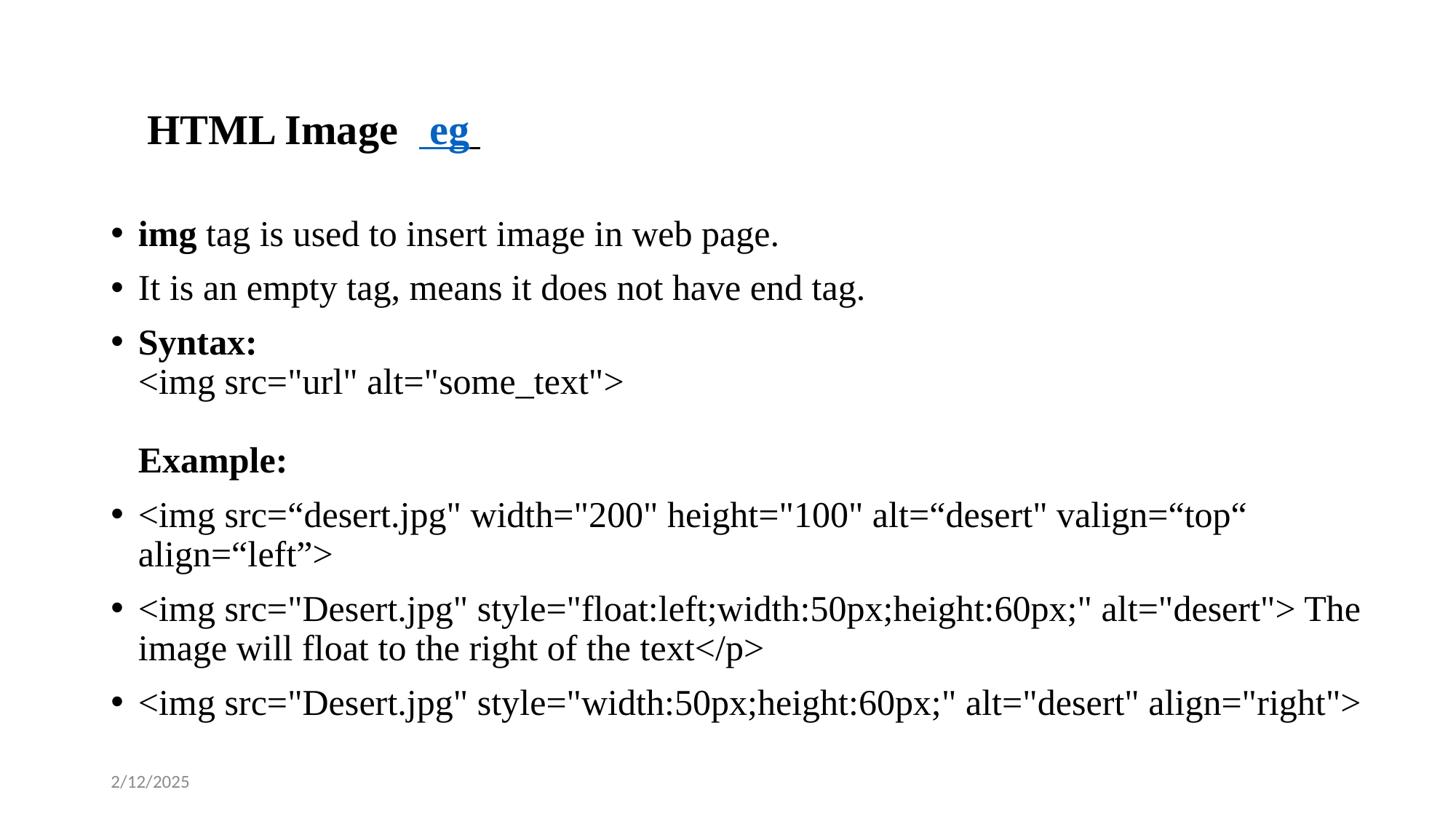

# HTML Image   eg
img tag is used to insert image in web page.
It is an empty tag, means it does not have end tag.
Syntax:
<img src="url" alt="some_text">
Example:
<img src=“desert.jpg" width="200" height="100" alt=“desert" valign=“top“  align=“left”>
<img src="Desert.jpg" style="float:left;width:50px;height:60px;" alt="desert"> The image will float to the right of the text</p>
<img src="Desert.jpg" style="width:50px;height:60px;" alt="desert" align="right">
2/12/2025